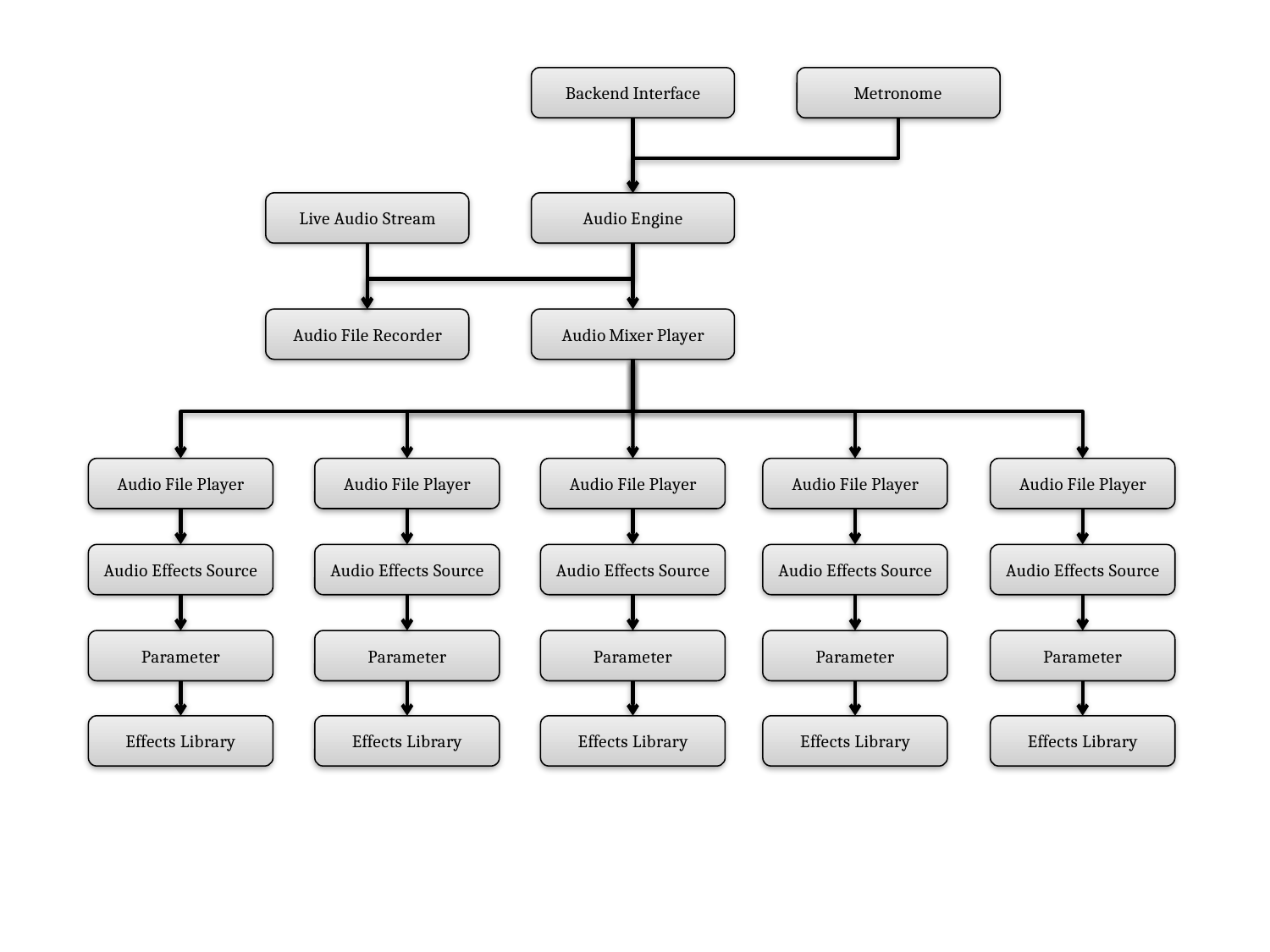

Backend Interface
Metronome
Live Audio Stream
Audio Engine
Audio File Recorder
Audio Mixer Player
Audio File Player
Audio File Player
Audio File Player
Audio File Player
Audio File Player
Audio Effects Source
Audio Effects Source
Audio Effects Source
Audio Effects Source
Audio Effects Source
Parameter
Parameter
Parameter
Parameter
Parameter
Effects Library
Effects Library
Effects Library
Effects Library
Effects Library